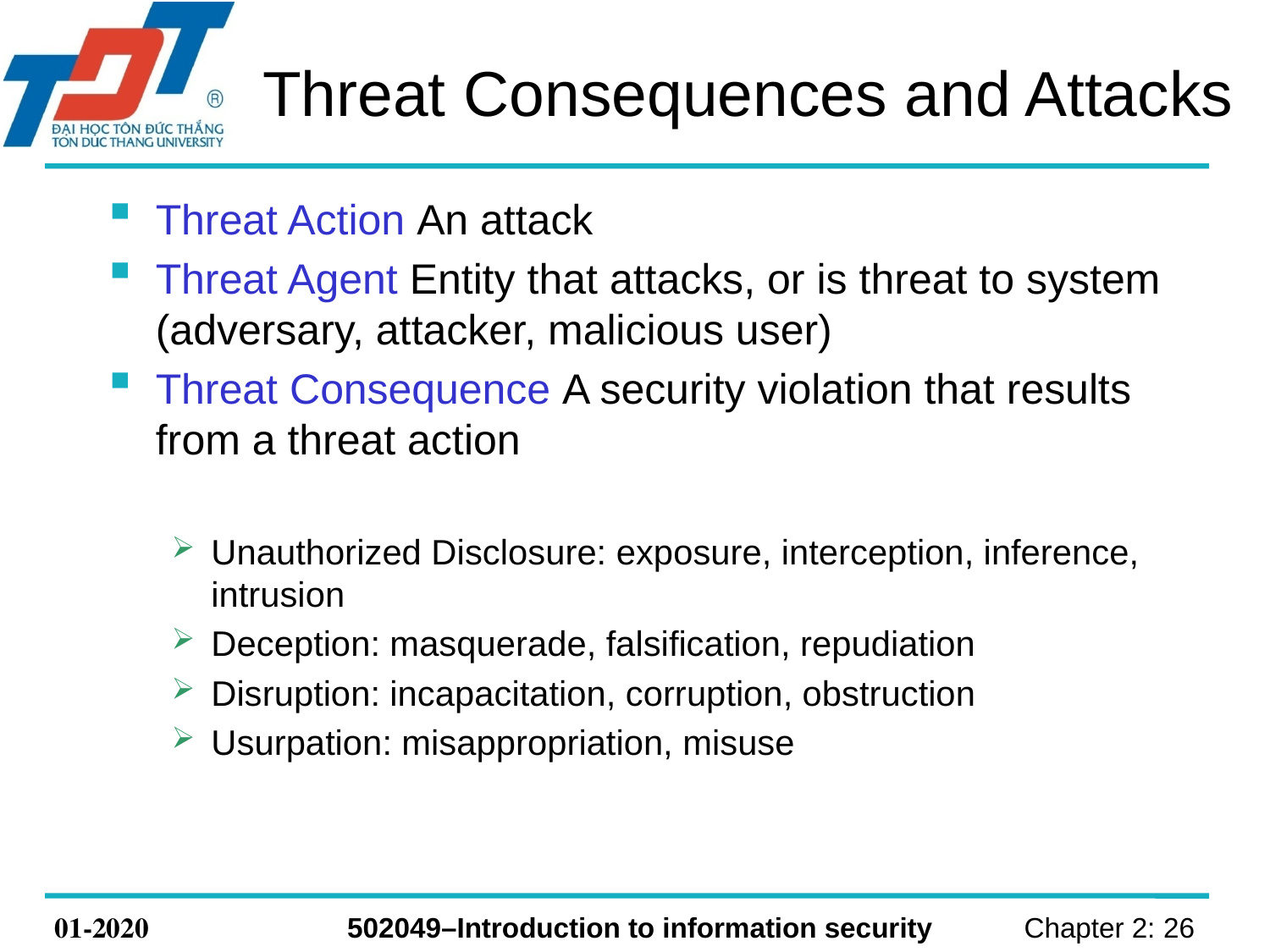

# Threat Consequences and Attacks
Threat Action An attack
Threat Agent Entity that attacks, or is threat to system (adversary, attacker, malicious user)
Threat Consequence A security violation that results from a threat action

Unauthorized Disclosure: exposure, interception, inference, intrusion
Deception: masquerade, falsification, repudiation
Disruption: incapacitation, corruption, obstruction
Usurpation: misappropriation, misuse